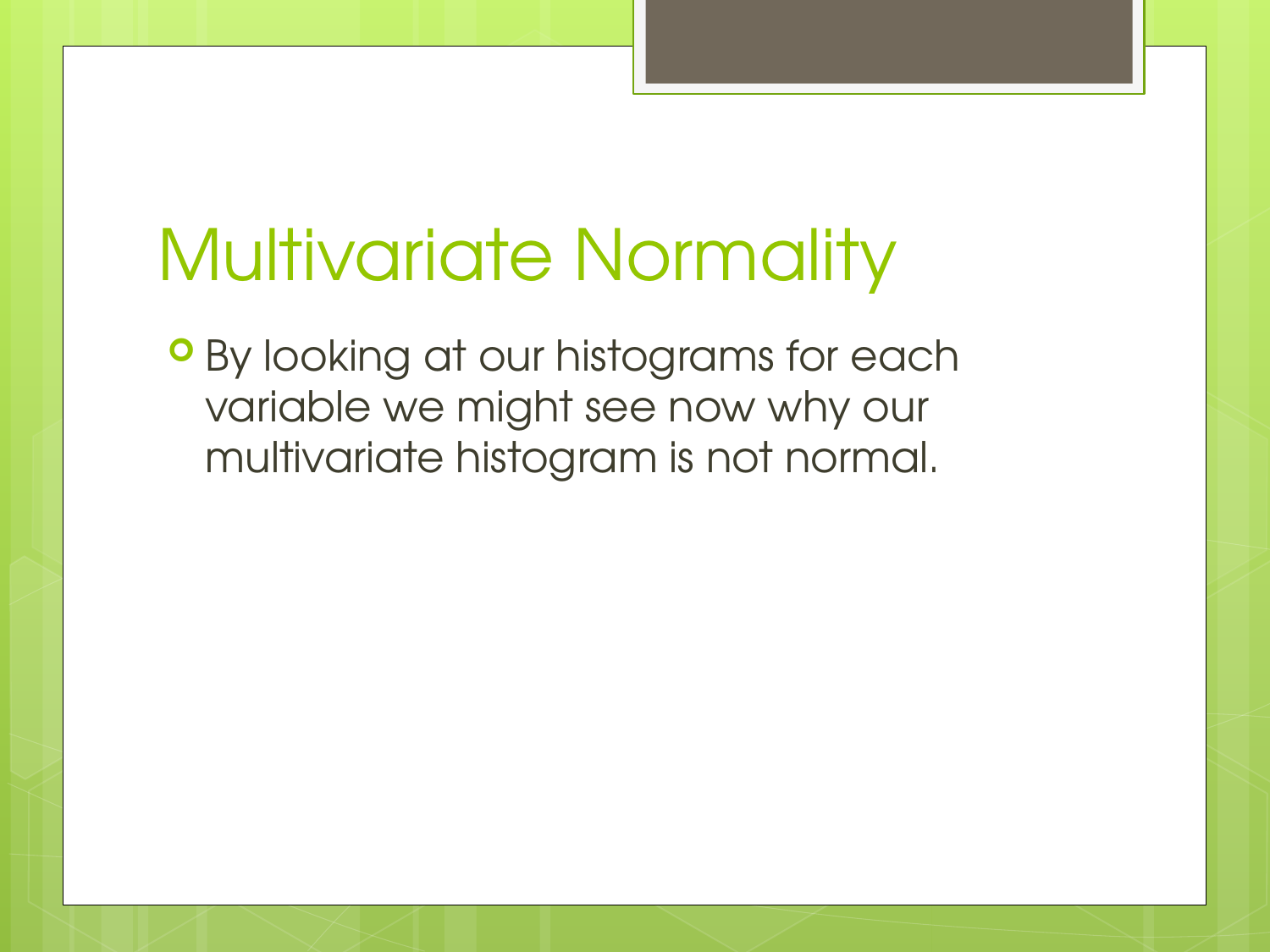

# Multivariate Normality
By looking at our histograms for each variable we might see now why our multivariate histogram is not normal.